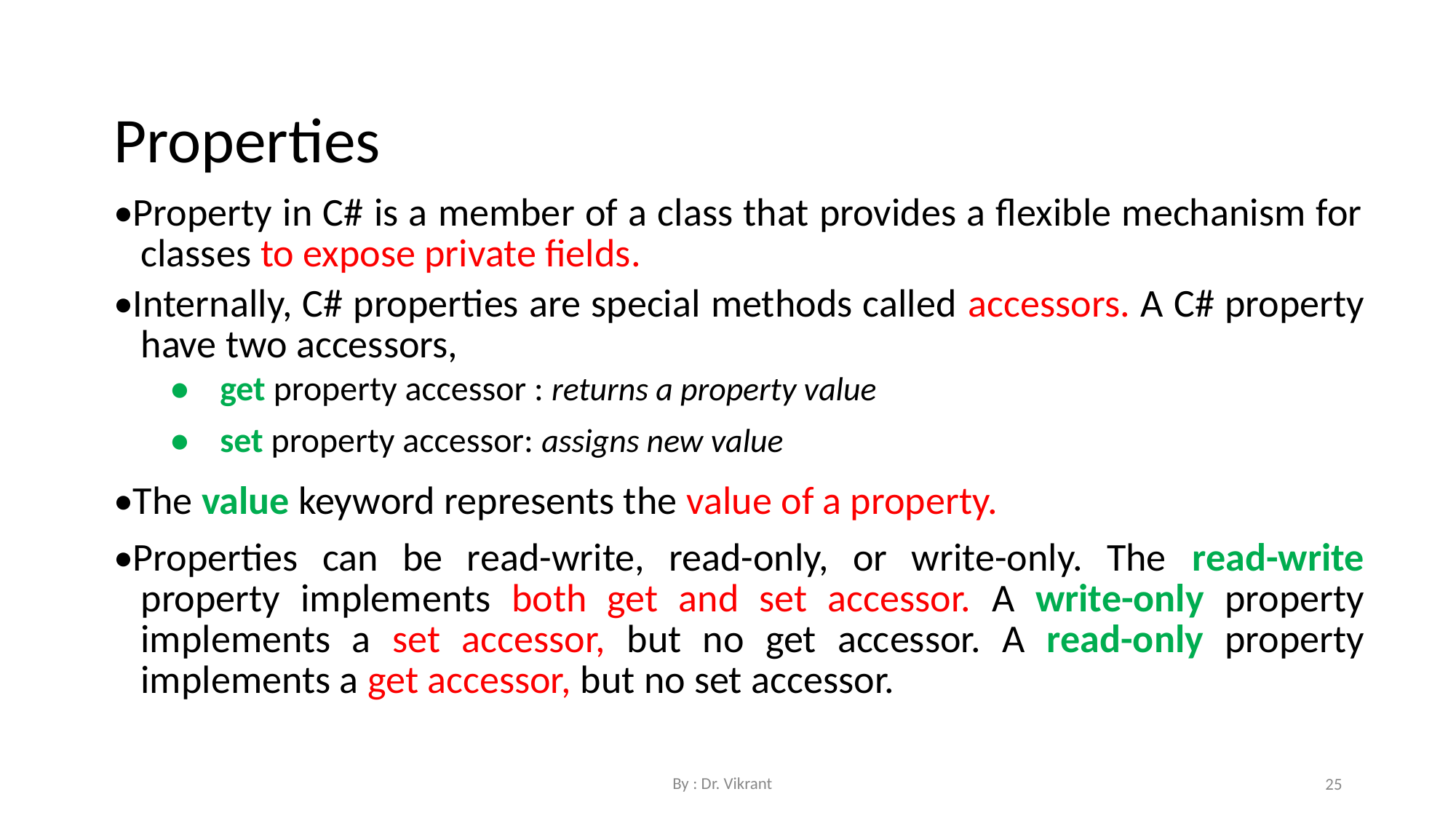

Properties
•Property in C# is a member of a class that provides a flexible mechanism for classes to expose private fields.
•Internally, C# properties are special methods called accessors. A C# property have two accessors,
•    get property accessor : returns a property value
•    set property accessor: assigns new value
•The value keyword represents the value of a property.
•Properties can be read-write, read-only, or write-only. The read-write property implements both get and set accessor. A write-only property implements a set accessor, but no get accessor. A read-only property implements a get accessor, but no set accessor.
By : Dr. Vikrant
25